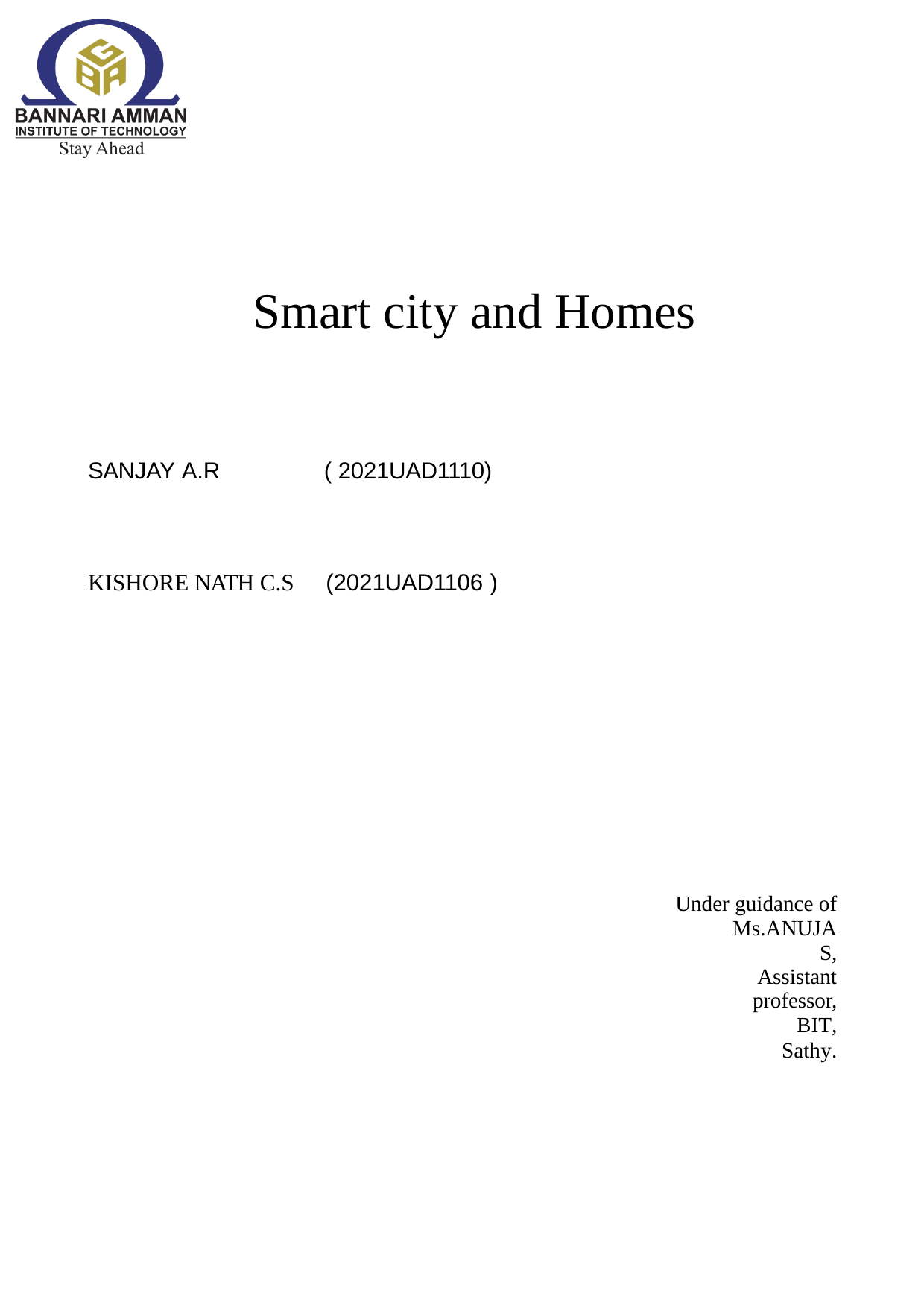

# Smart city and Homes
SANJAY A.R
( 2021UAD1110)
KISHORE NATH C.S
(2021UAD1106 )
Under guidance of  Ms.ANUJA S,
Assistant professor,
BIT,
Sathy.